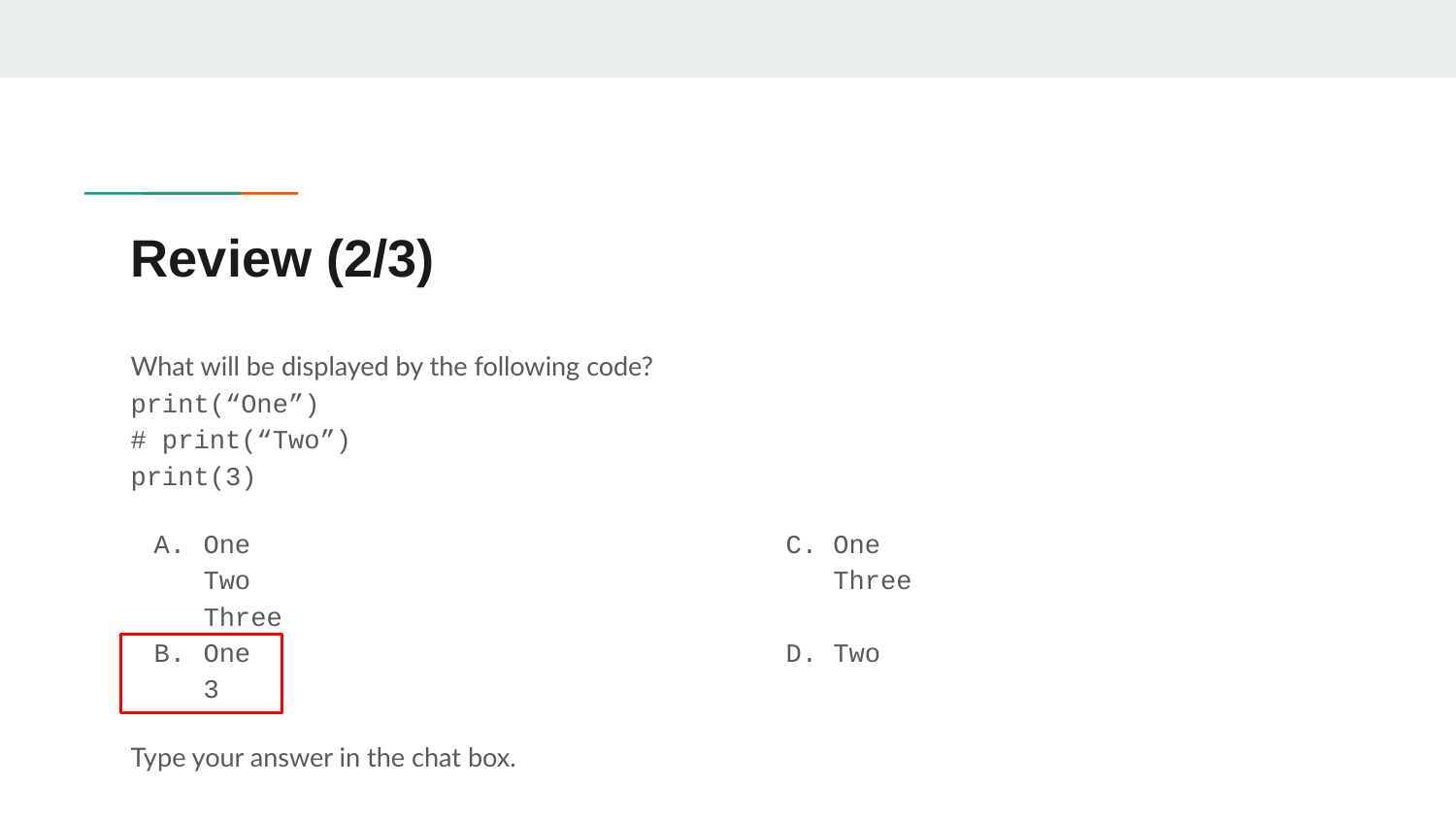

# Review (2/3)

What will be displayed by the following code?
print(“One”)
# print(“Two”)
print(3)
One				C. One
Two				   Three
Three
One				D. Two
3
Type your answer in the chat box.